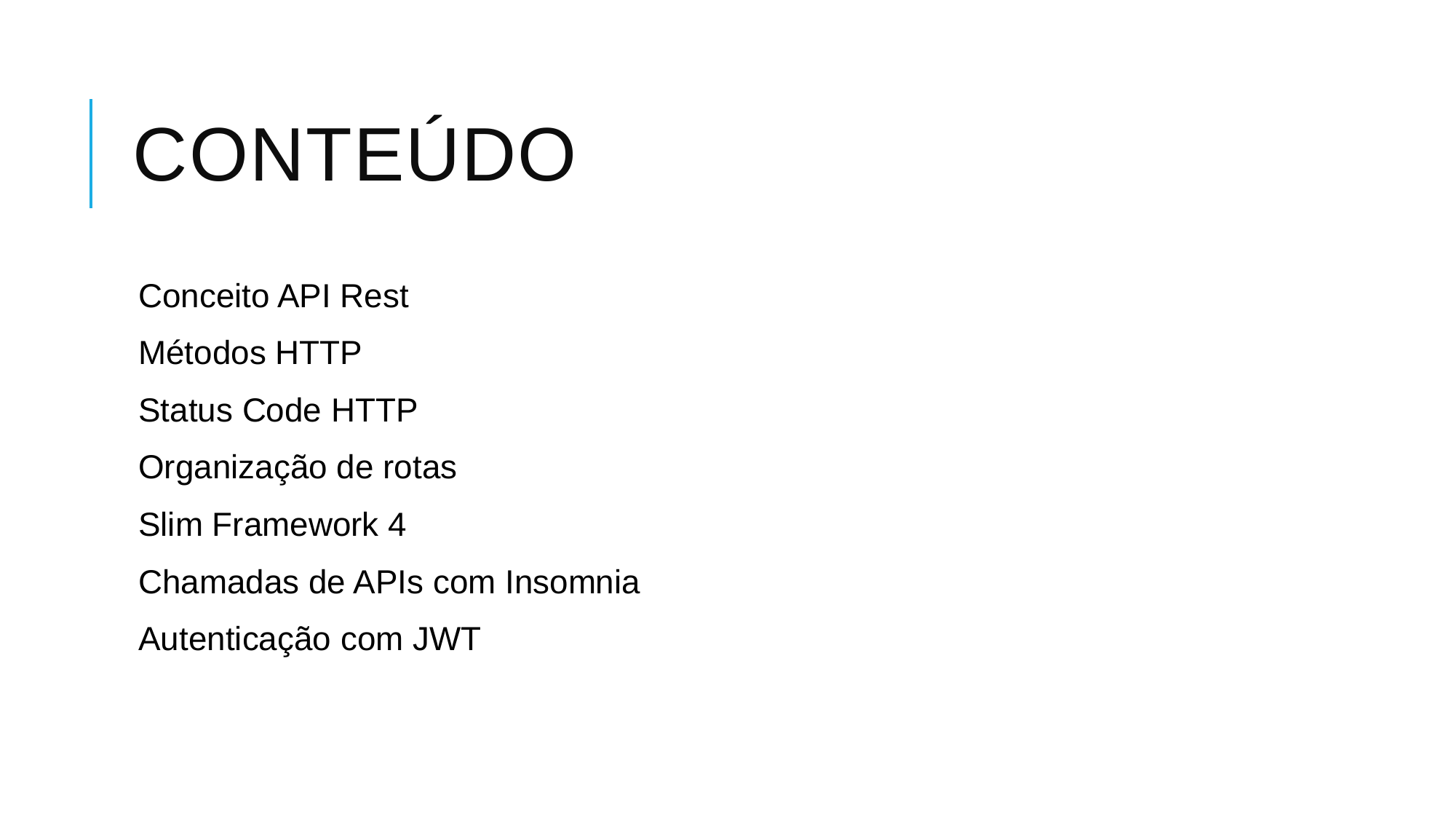

# Conteúdo
Conceito API Rest
Métodos HTTP
Status Code HTTP
Organização de rotas
Slim Framework 4
Chamadas de APIs com Insomnia
Autenticação com JWT